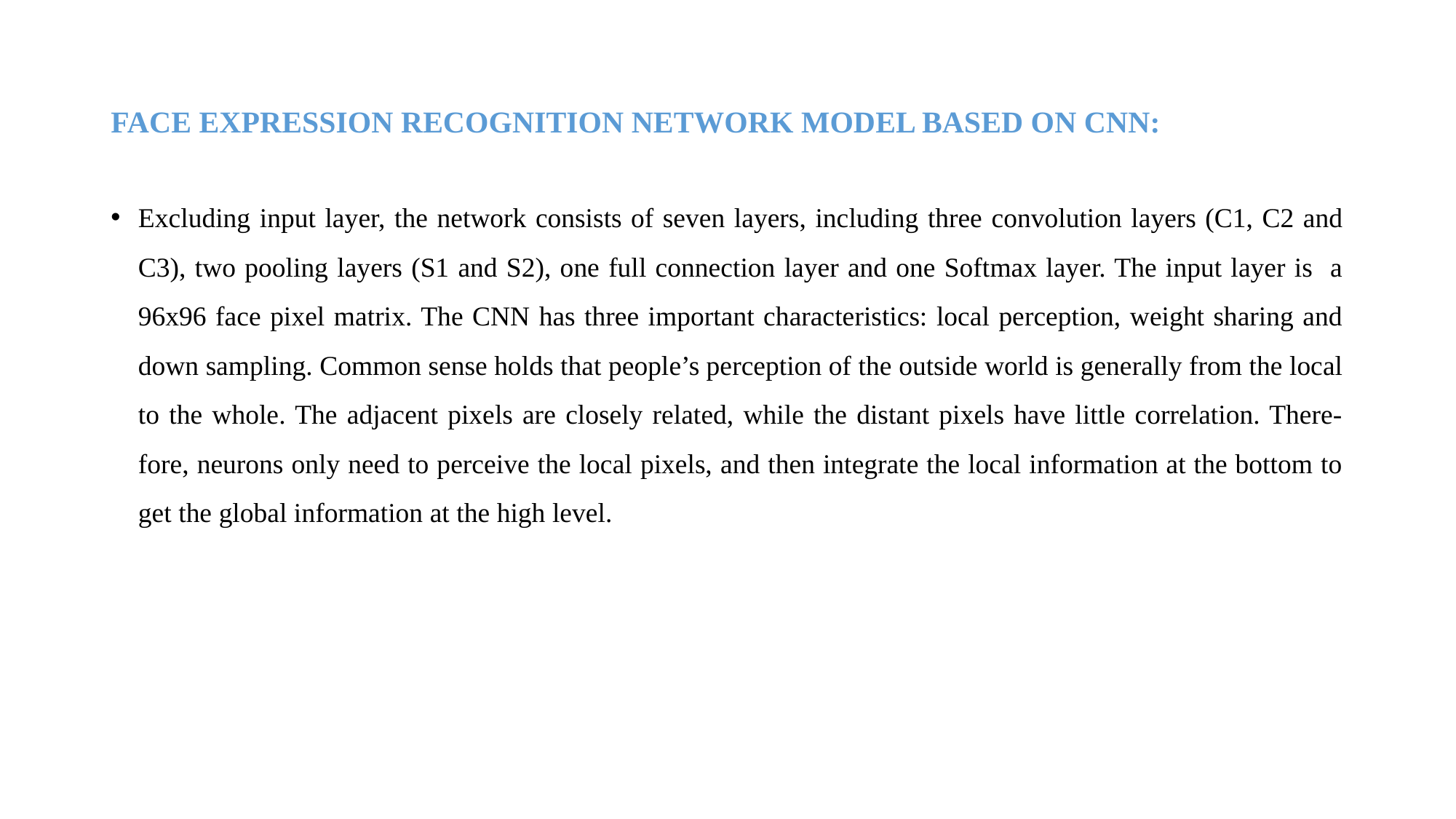

# FACE EXPRESSION RECOGNITION NETWORK MODEL BASED ON CNN:
Excluding input layer, the network consists of seven layers, including three convolution layers (C1, C2 and C3), two pooling layers (S1 and S2), one full connection layer and one Softmax layer. The input layer is  a 96x96 face pixel matrix. The CNN has three important characteristics: local perception, weight sharing and down sampling. Common sense holds that people’s perception of the outside world is generally from the local to the whole. The adjacent pixels are closely related, while the distant pixels have little correlation. There- fore, neurons only need to perceive the local pixels, and then integrate the local information at the bottom to get the global information at the high level.